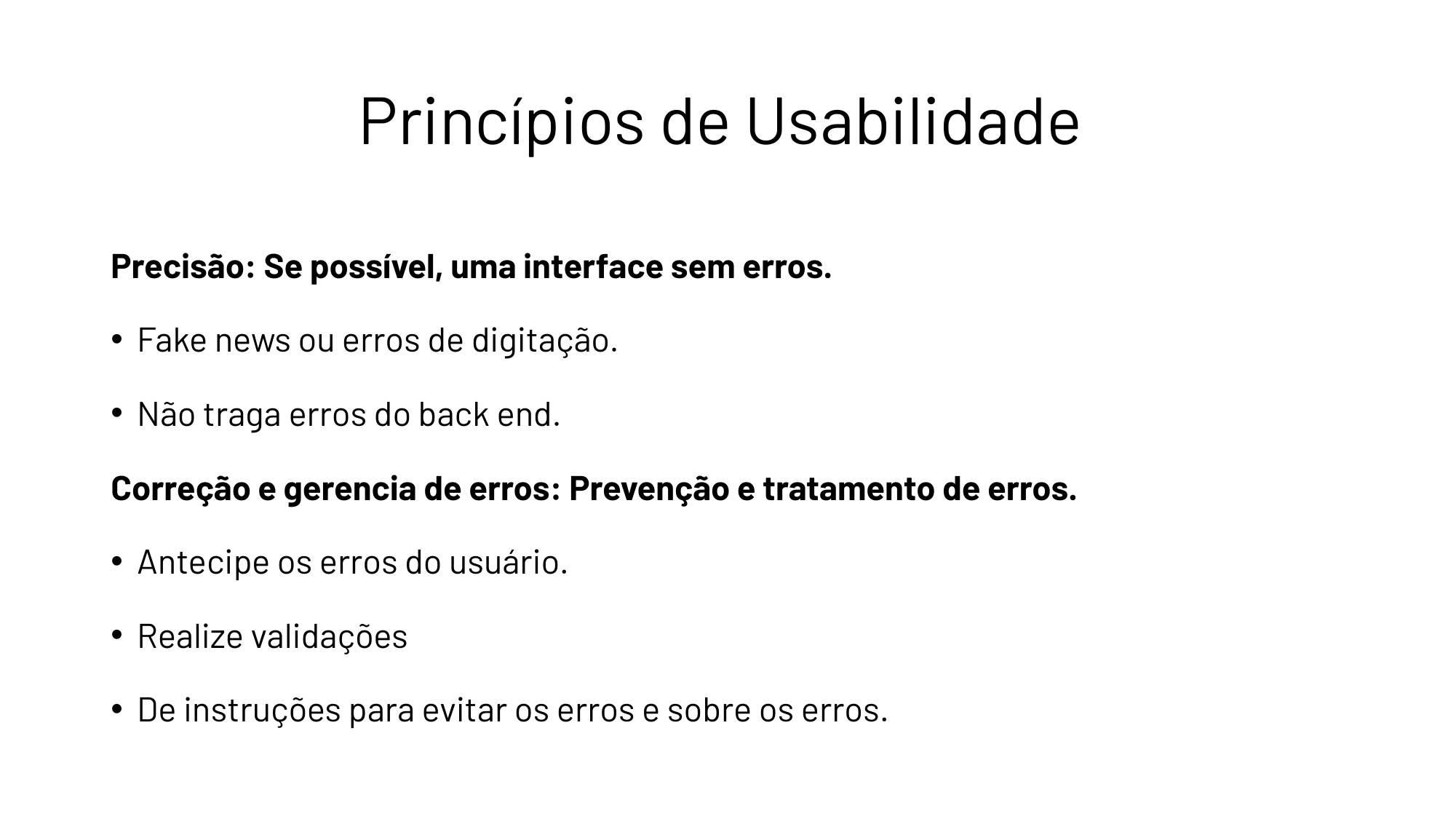

# Princípios de Usabilidade
Precisão: Se possível, uma interface sem erros.
Fake news ou erros de digitação.
Não traga erros do back end.
Correção e gerencia de erros: Prevenção e tratamento de erros.
Antecipe os erros do usuário.
Realize validações
De instruções para evitar os erros e sobre os erros.